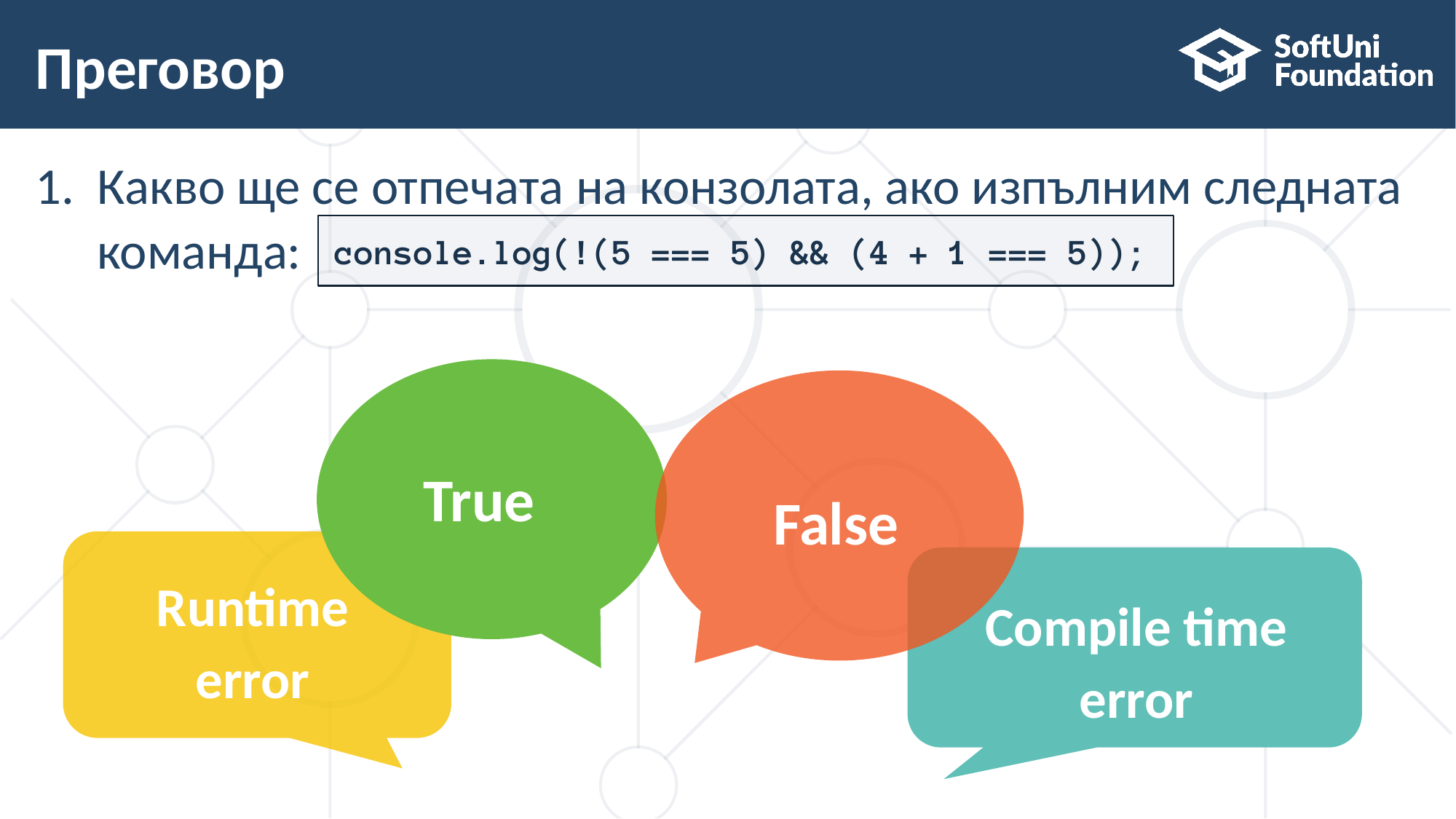

# Преговор
Какво ще се отпечата на конзолата, ако изпълним следната команда:

console.log(!(5 === 5) && (4 + 1 === 5));

True

False

Runtime error

Compile time error